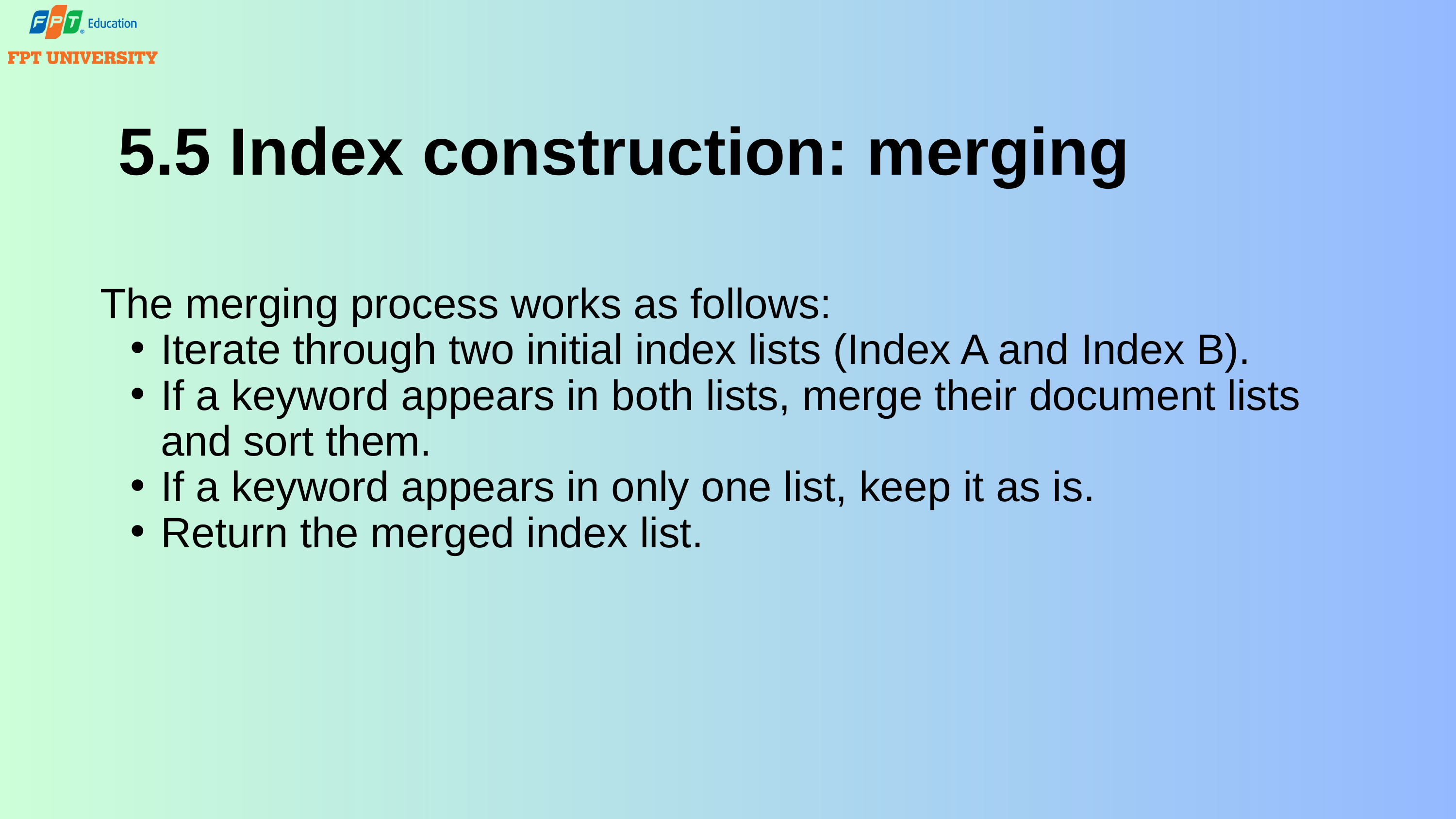

5.5 Index construction: merging

The merging process works as follows:
Iterate through two initial index lists (Index A and Index B).
If a keyword appears in both lists, merge their document lists and sort them.
If a keyword appears in only one list, keep it as is.
Return the merged index list.